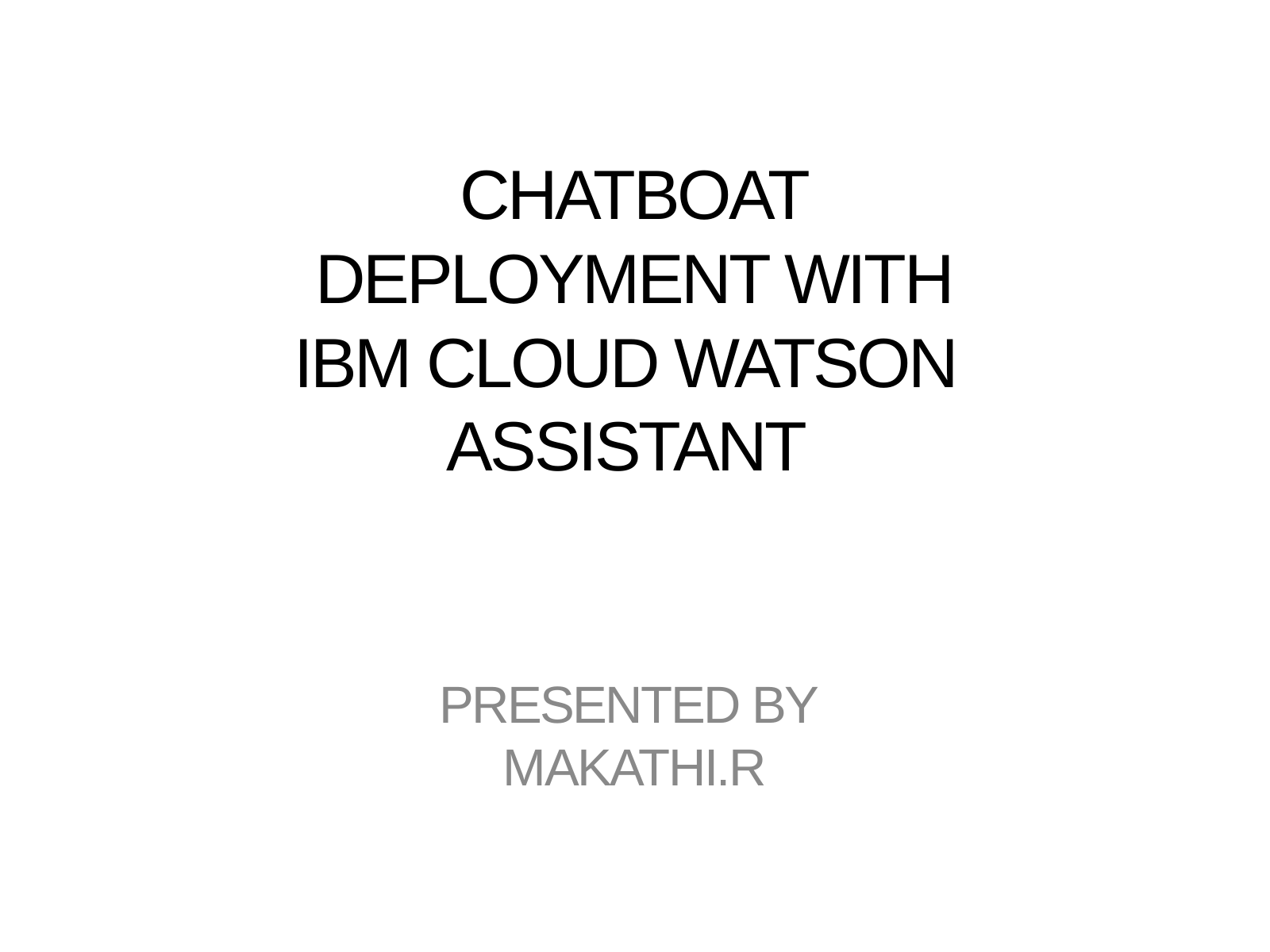

CHATBOAT
DEPLOYMENT WITH
IBM CLOUD WATSON
ASSISTANT

PRESENTED BY
MAKATHI.R